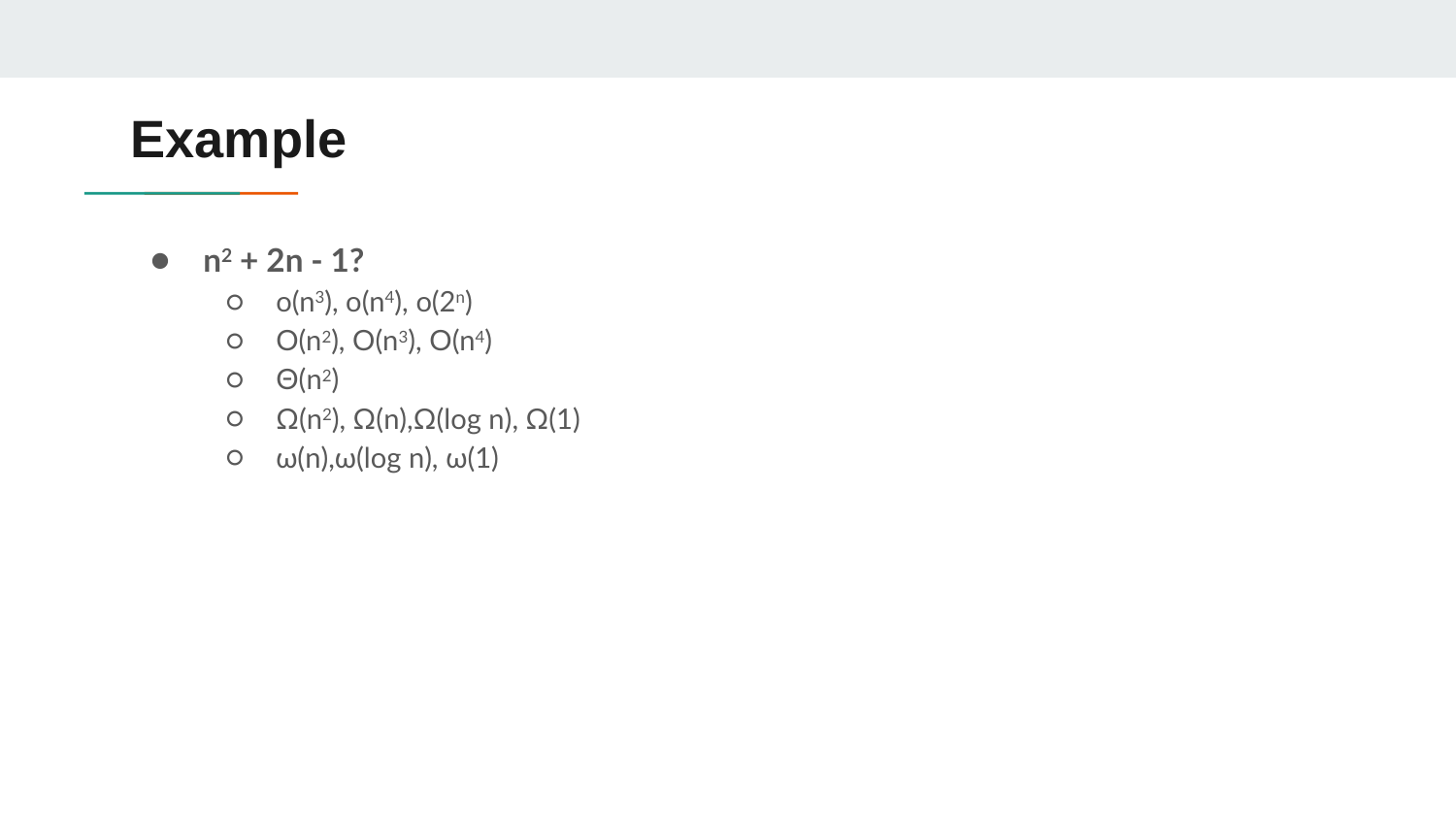

# Example
n2 + 2n - 1?
o(n3), o(n4), o(2n)
O(n2), O(n3), O(n4)
Θ(n2)
Ω(n2), Ω(n),Ω(log n), Ω(1)
ω(n),ω(log n), ω(1)